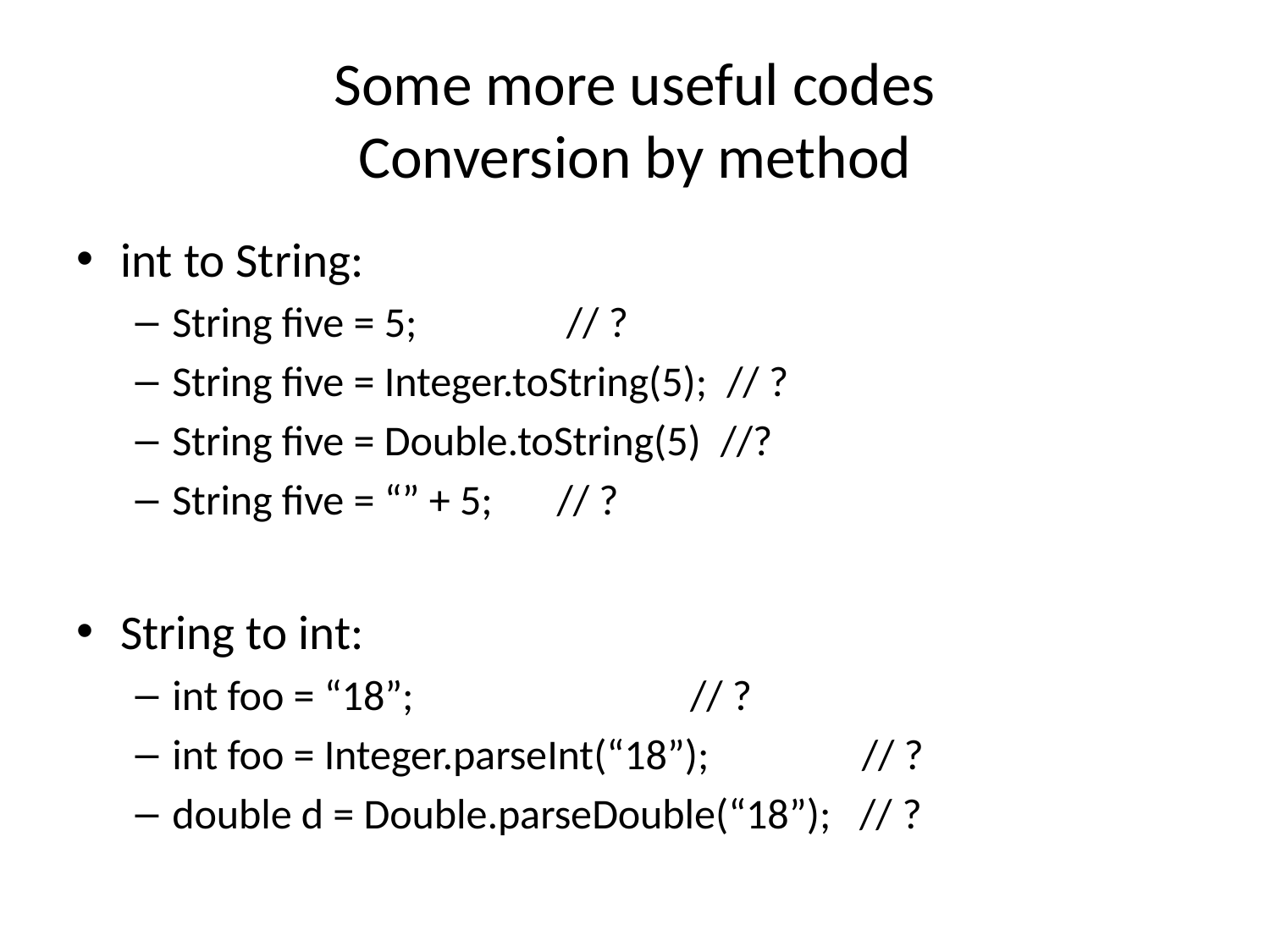

# Some more useful codes Conversion by method
int to String:
String five = 5;			       // ?
String five = Integer.toString(5);  // ?
String five = Double.toString(5)  //?
String five = “” + 5;		      // ?

String to int:
int foo = “18”; 			                    // ?
int foo = Integer.parseInt(“18”);                // ?
double d = Double.parseDouble(“18”);   // ?